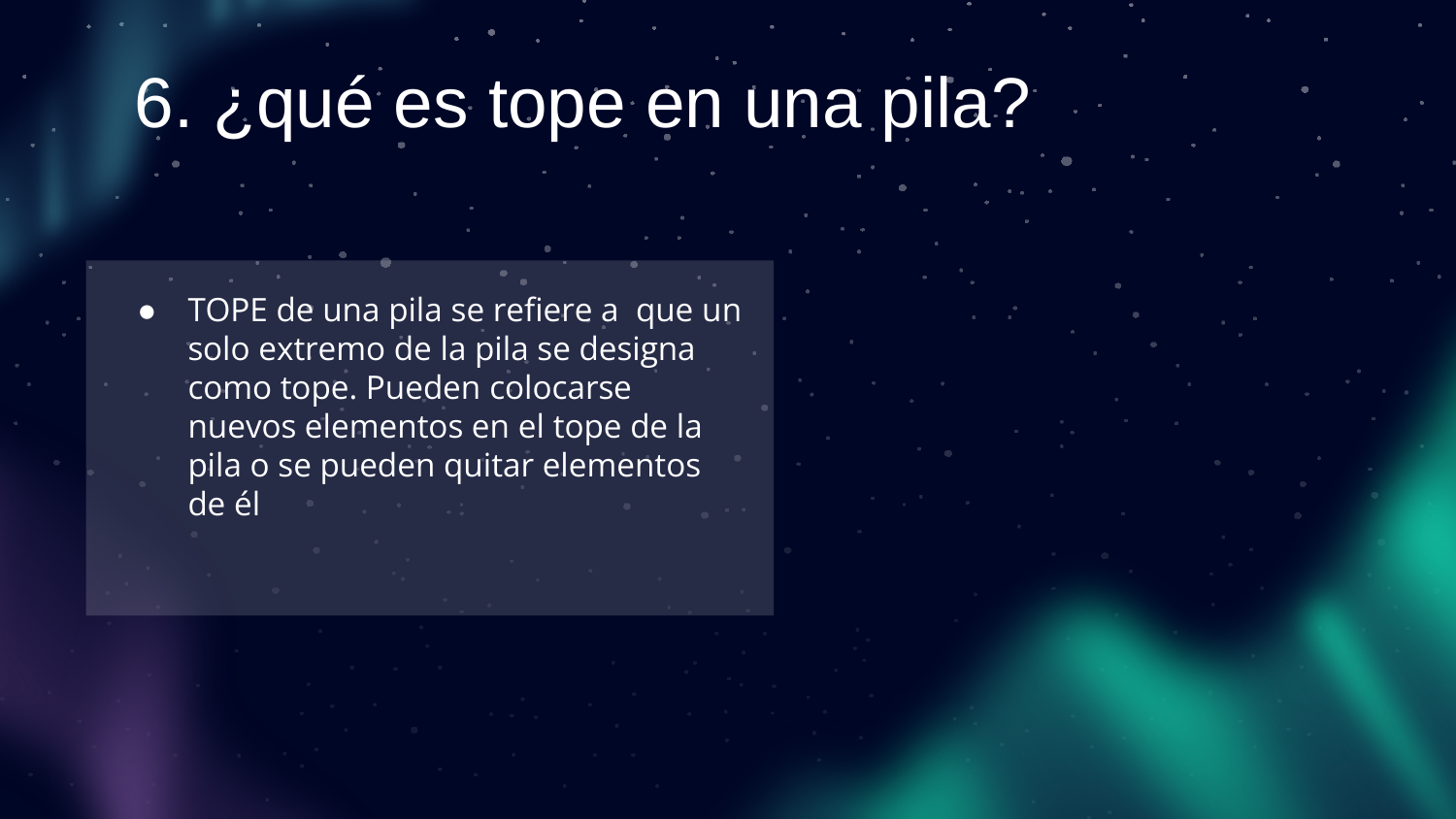

# 6. ¿qué es tope en una pila?
TOPE de una pila se refiere a  que un solo extremo de la pila se designa como tope. Pueden colocarse nuevos elementos en el tope de la pila o se pueden quitar elementos de él